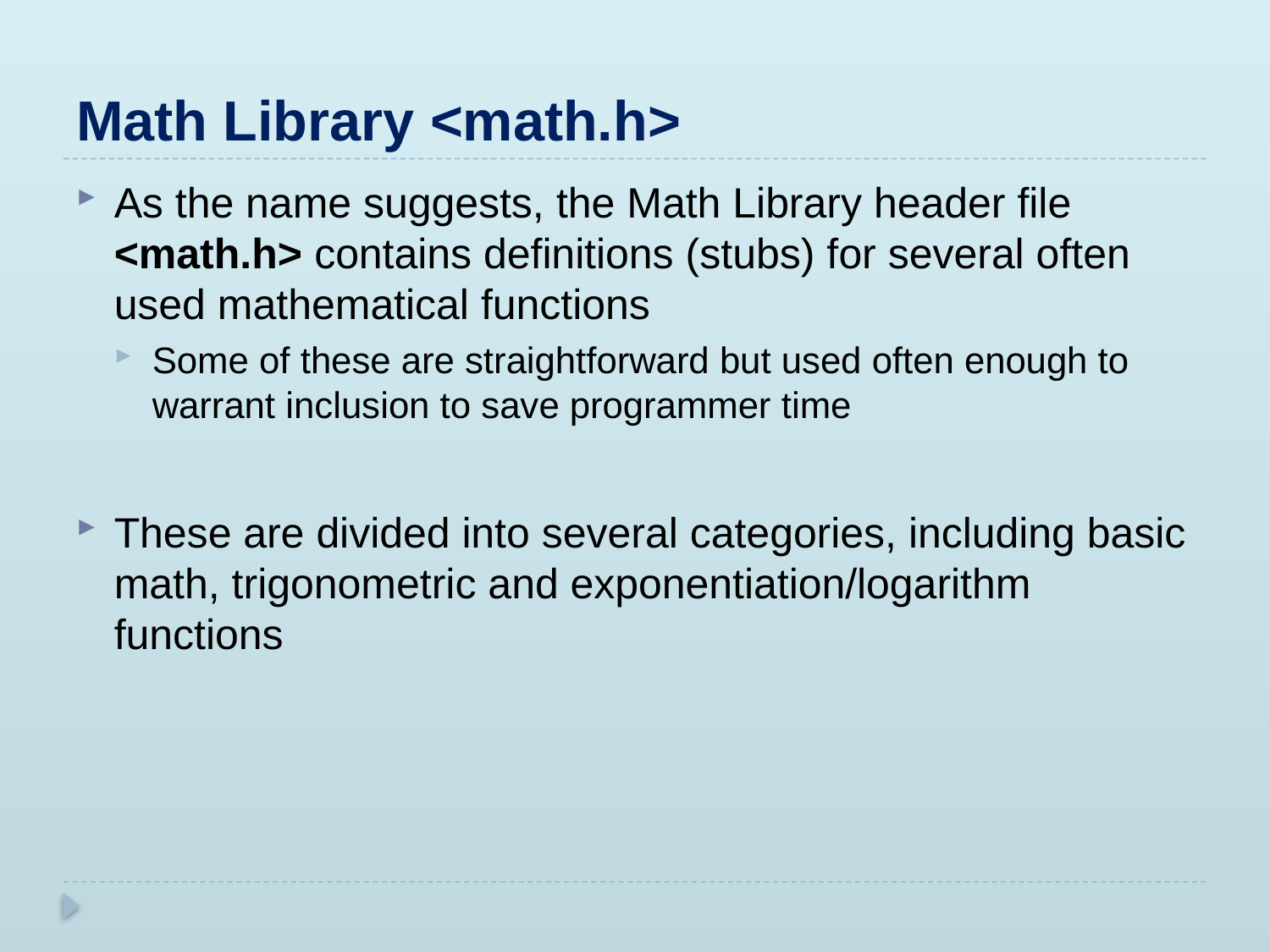

# Math Library <math.h>
As the name suggests, the Math Library header file <math.h> contains definitions (stubs) for several often used mathematical functions
Some of these are straightforward but used often enough to warrant inclusion to save programmer time

These are divided into several categories, including basic math, trigonometric and exponentiation/logarithm functions